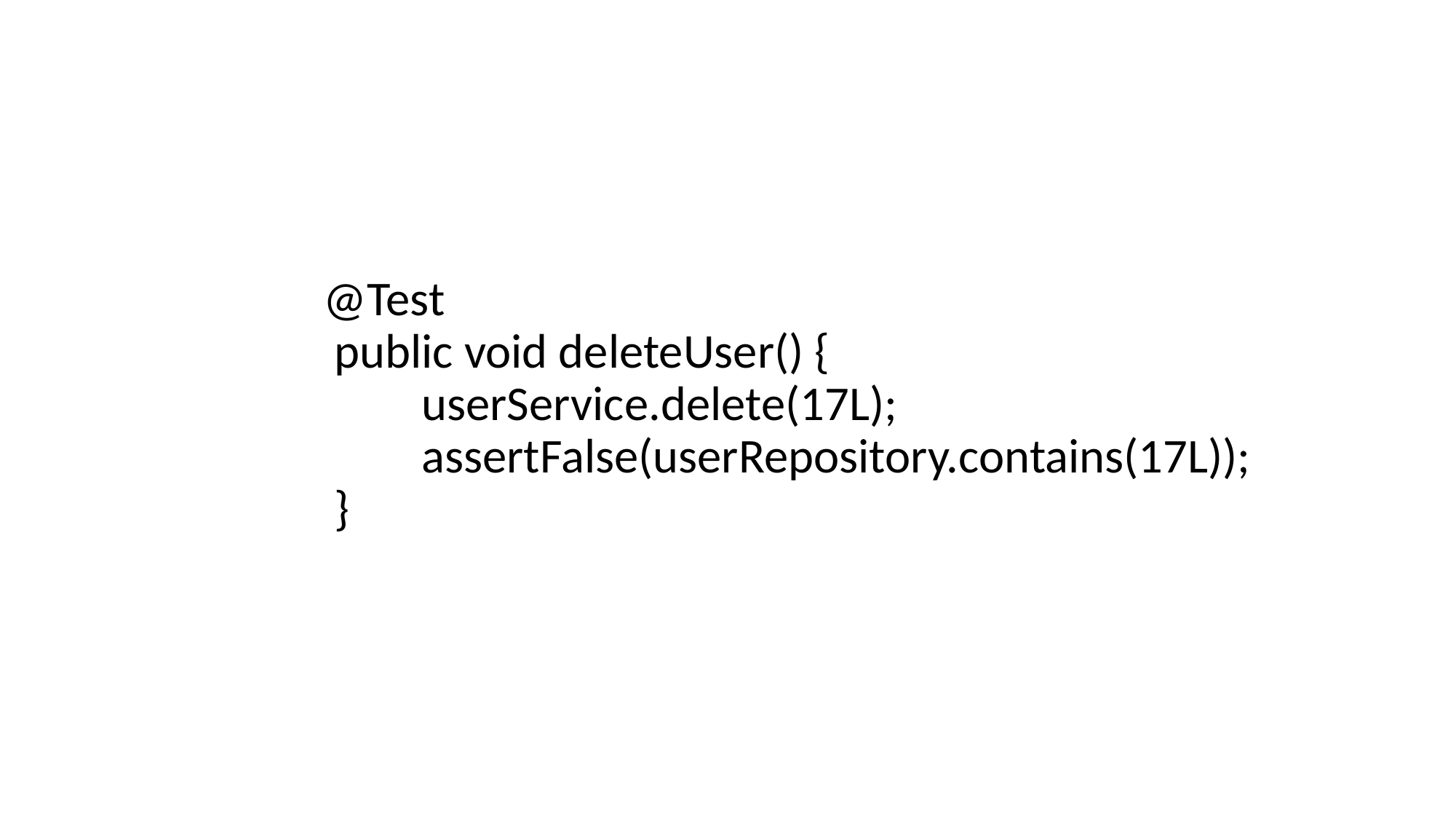

# @Test public void deleteUser() {  	userService.delete(17L);  	assertFalse(userRepository.contains(17L)); }